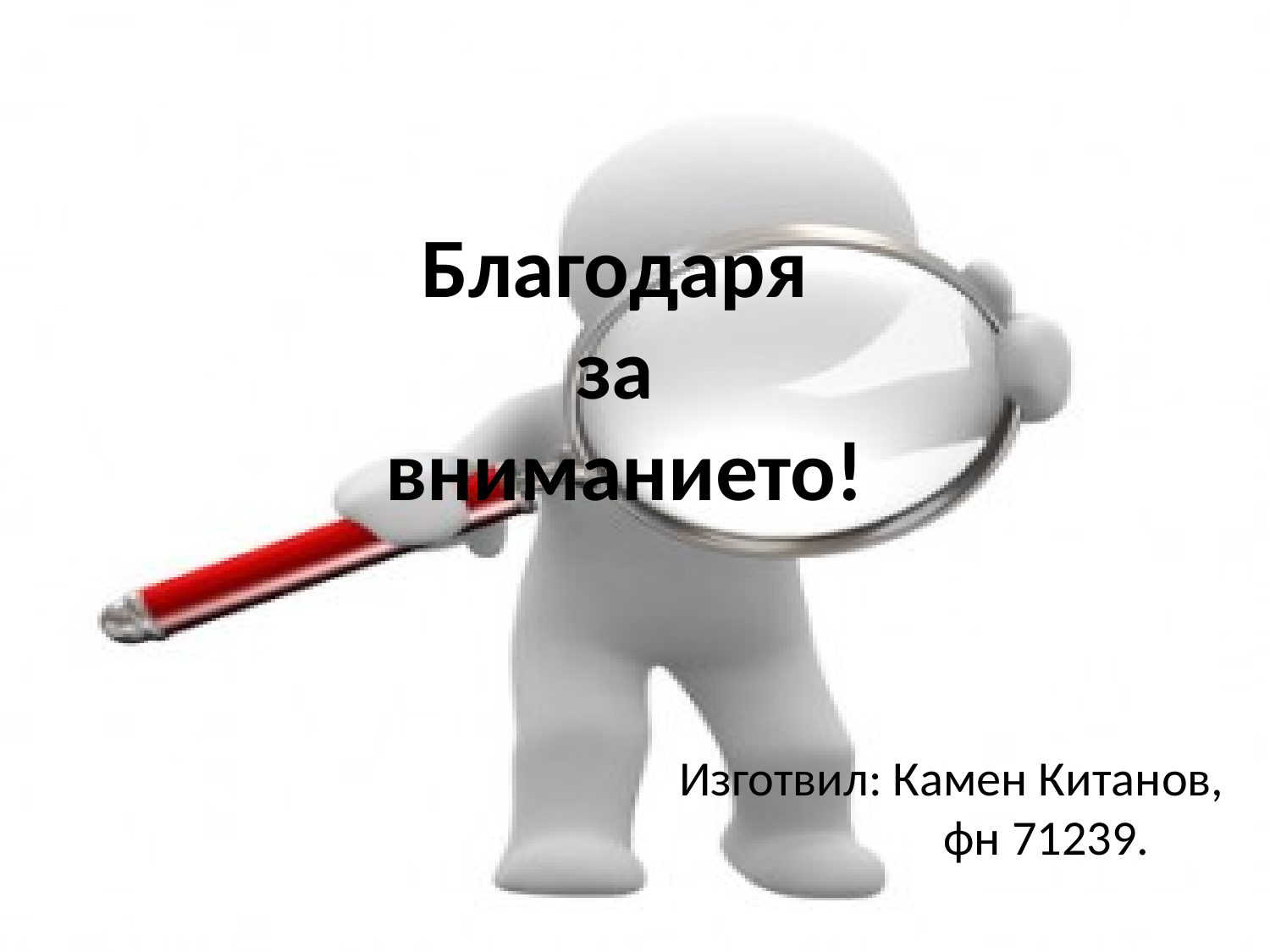

Благодаря
за
вниманието!
Изготвил: Камен Китанов, 	        фн 71239.